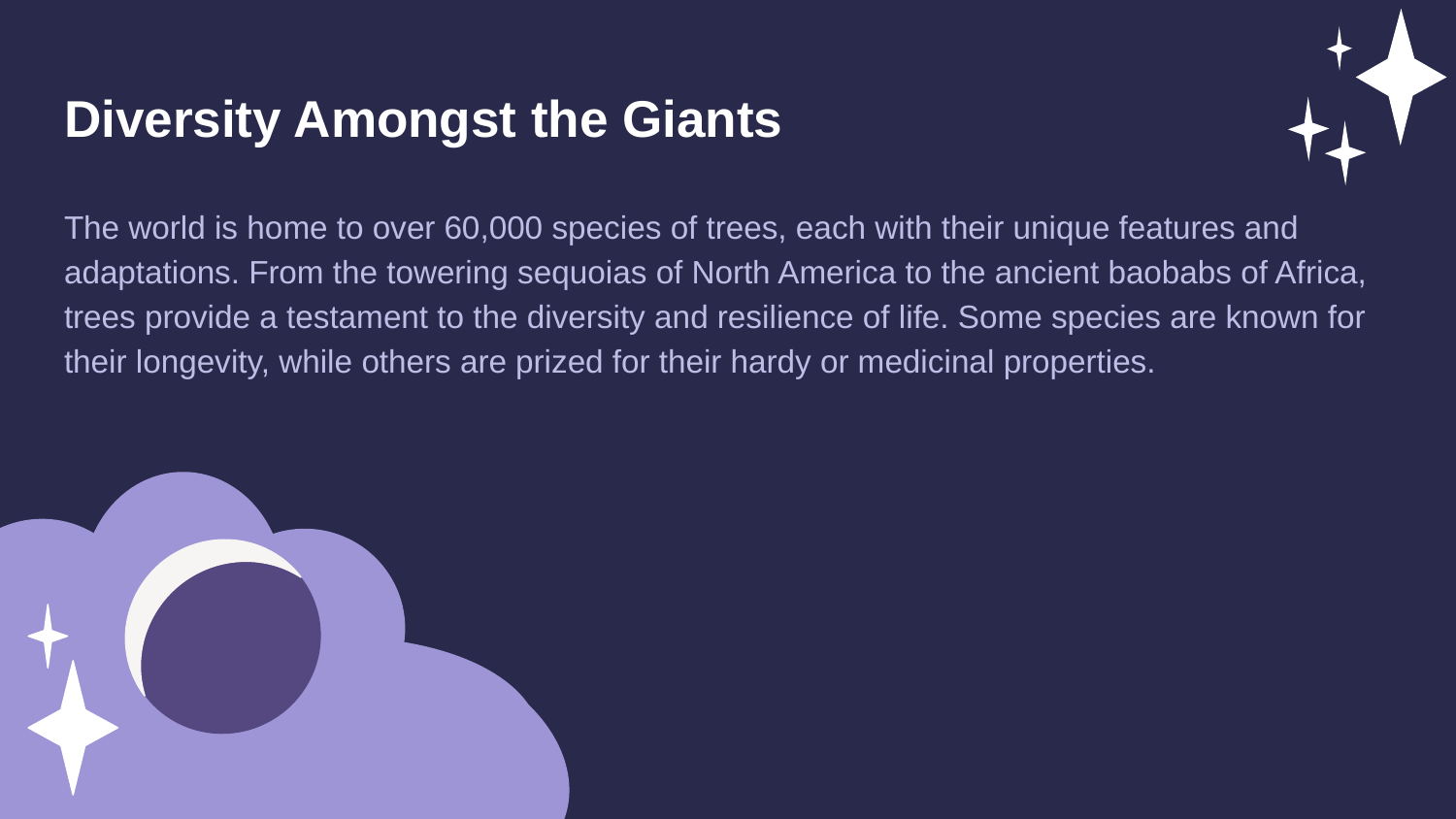

Diversity Amongst the Giants
The world is home to over 60,000 species of trees, each with their unique features and adaptations. From the towering sequoias of North America to the ancient baobabs of Africa, trees provide a testament to the diversity and resilience of life. Some species are known for their longevity, while others are prized for their hardy or medicinal properties.